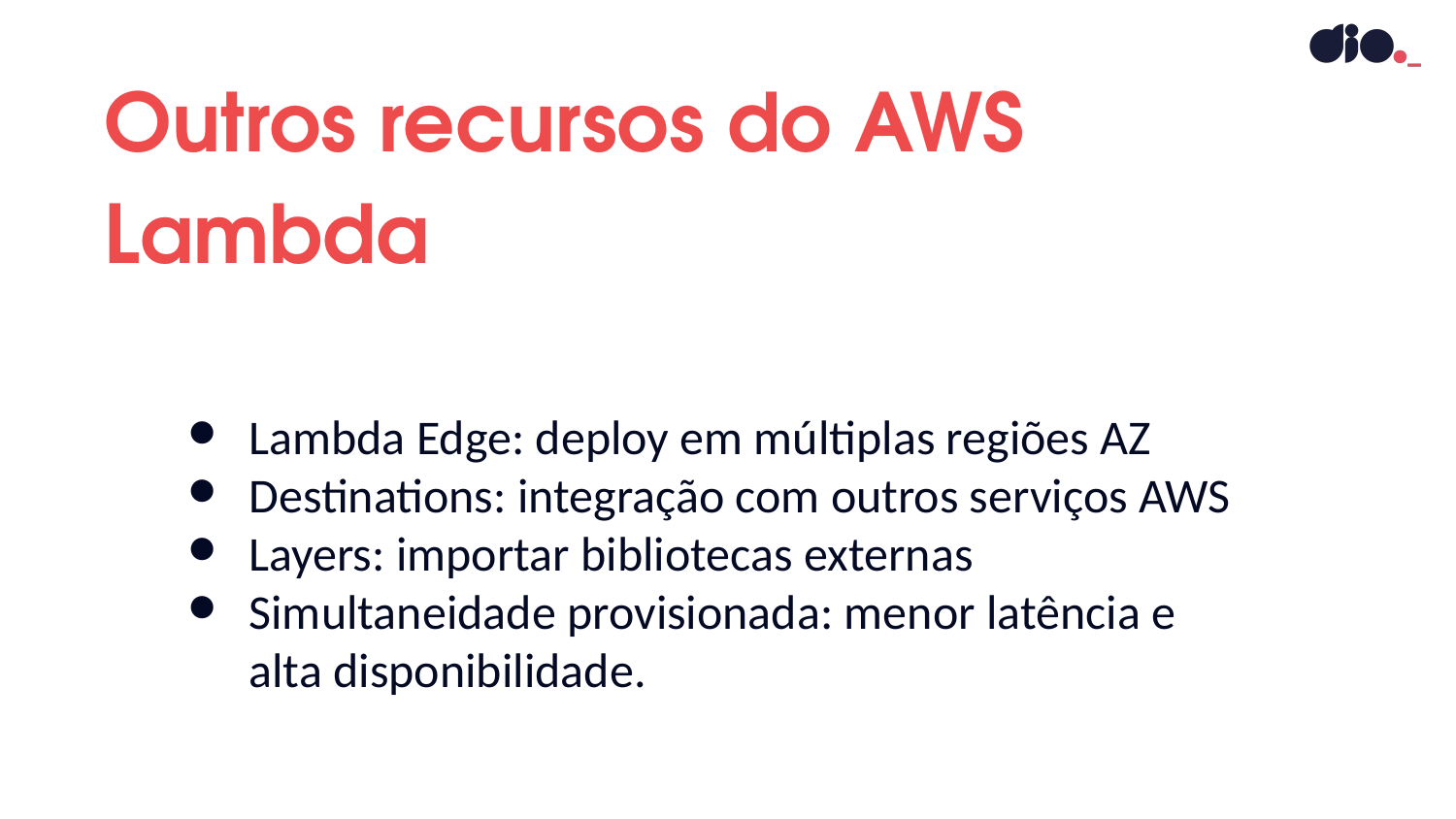

Outros recursos do AWS Lambda
Lambda Edge: deploy em múltiplas regiões AZ
Destinations: integração com outros serviços AWS
Layers: importar bibliotecas externas
Simultaneidade provisionada: menor latência e alta disponibilidade.